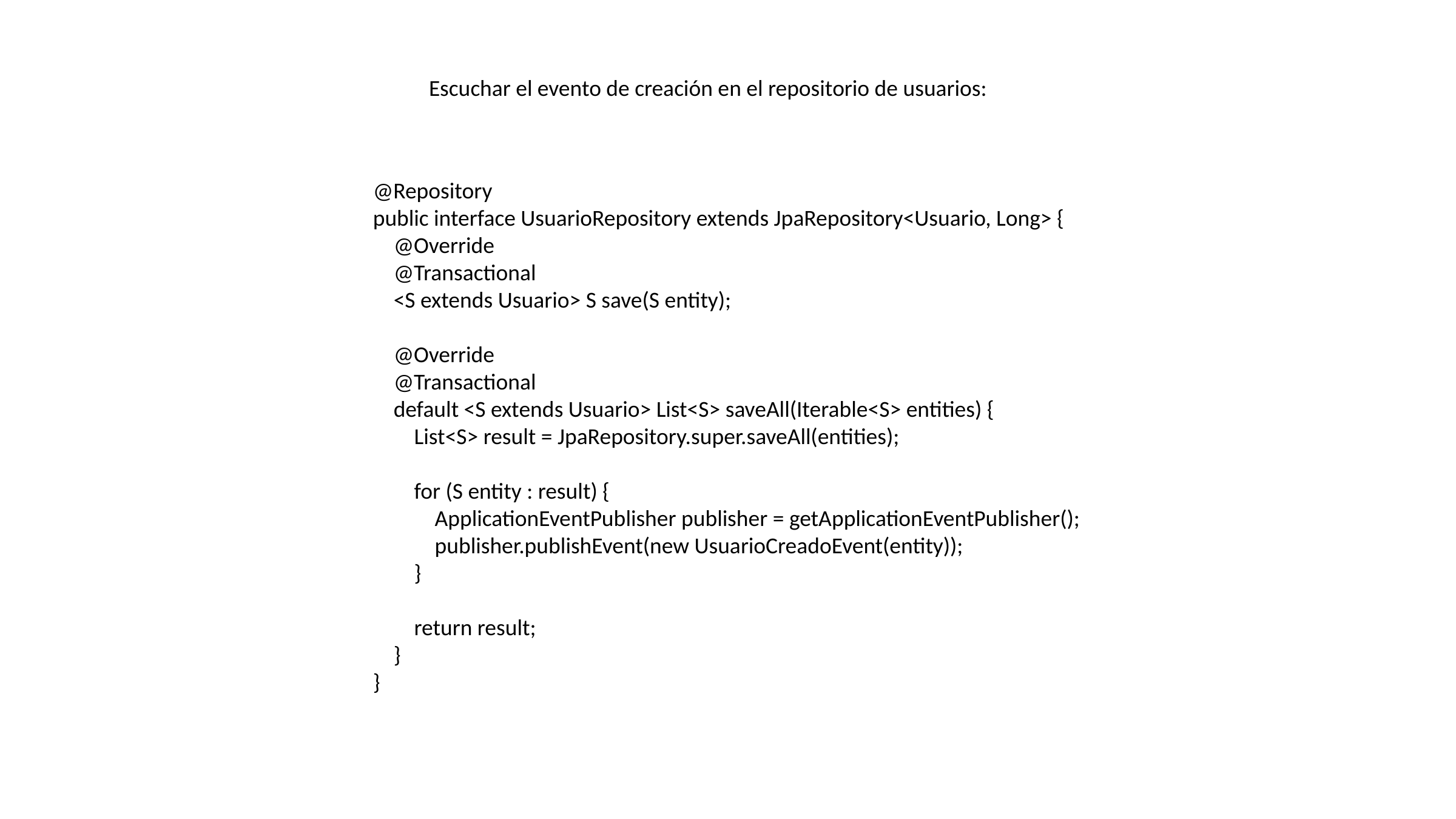

Escuchar el evento de creación en el repositorio de usuarios:
@Repository
public interface UsuarioRepository extends JpaRepository<Usuario, Long> {
    @Override
    @Transactional
    <S extends Usuario> S save(S entity);

    @Override
    @Transactional
    default <S extends Usuario> List<S> saveAll(Iterable<S> entities) {
        List<S> result = JpaRepository.super.saveAll(entities);

        for (S entity : result) {
            ApplicationEventPublisher publisher = getApplicationEventPublisher();
            publisher.publishEvent(new UsuarioCreadoEvent(entity));
        }

        return result;
    }
}